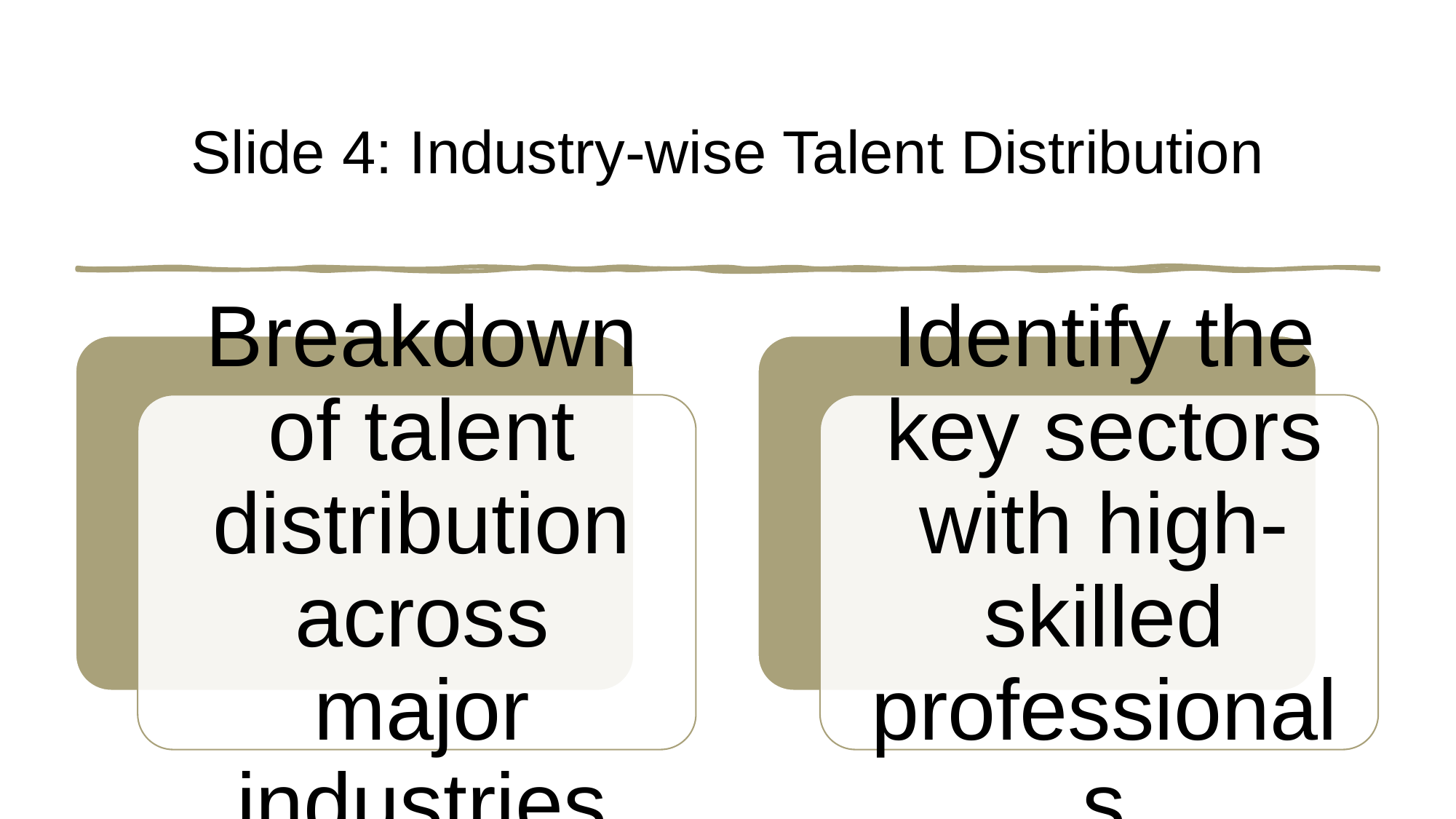

# Slide 4: Industry-wise Talent Distribution

Breakdown of talent distribution across major industries
Identify the key sectors with high-skilled professionals